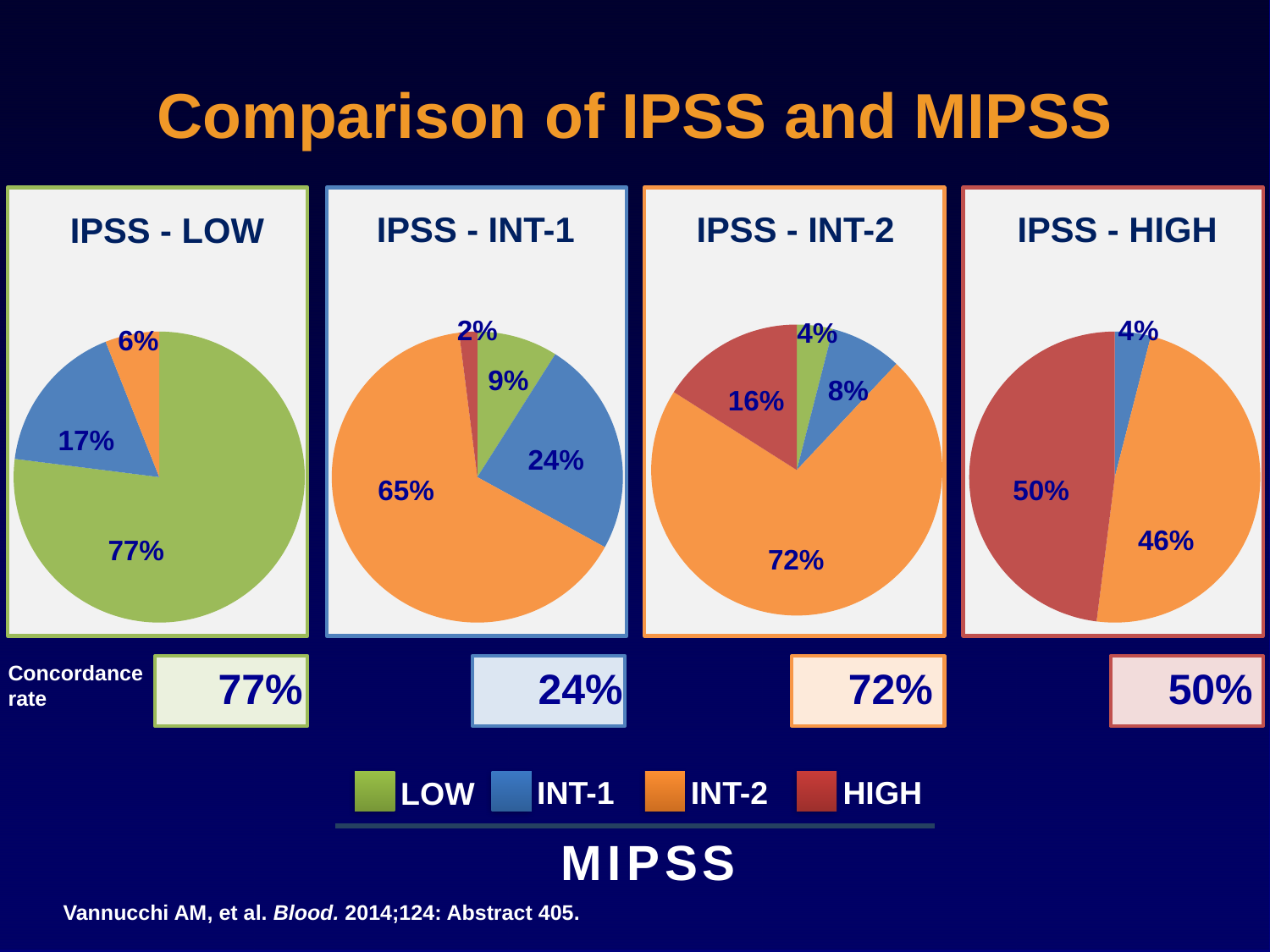

Comparison of IPSS and MIPSS

IPSS - INT-1
IPSS - INT-2
IPSS - HIGH
IPSS - LOW
2%
4%

### Chart

| Category | Vendite |
|---|---|
| 1° trim. | 4.0 |
| 2° trim. | 8.0 |
| 3° trim. | 72.0 |
| 4° trim. | 16.0 |
4%

### Chart

| Category | Vendite |
|---|---|
| 1° trim. | 77.0 |
| 2° trim. | 17.0 |
| 3° trim. | 6.0 |
| 4° trim. | 0.0 |
6%

### Chart

| Category | Vendite |
|---|---|
| 1° trim. | 9.0 |
| 2° trim. | 24.0 |
| 3° trim. | 65.0 |
| 4° trim. | 2.0 |

### Chart

| Category | Vendite |
|---|---|
| 1° trim. | 0.0 |
| 2° trim. | 4.0 |
| 3° trim. | 48.0 |
| 4° trim. | 48.0 |
9%
8%
16%
17%
24%
65%
50%
46%
77%
72%
Concordance
rate

77%

24%

72%

50%
INT-1
INT-2
HIGH
LOW

MIPSS
Vannucchi AM, et al. Blood. 2014;124: Abstract 405.